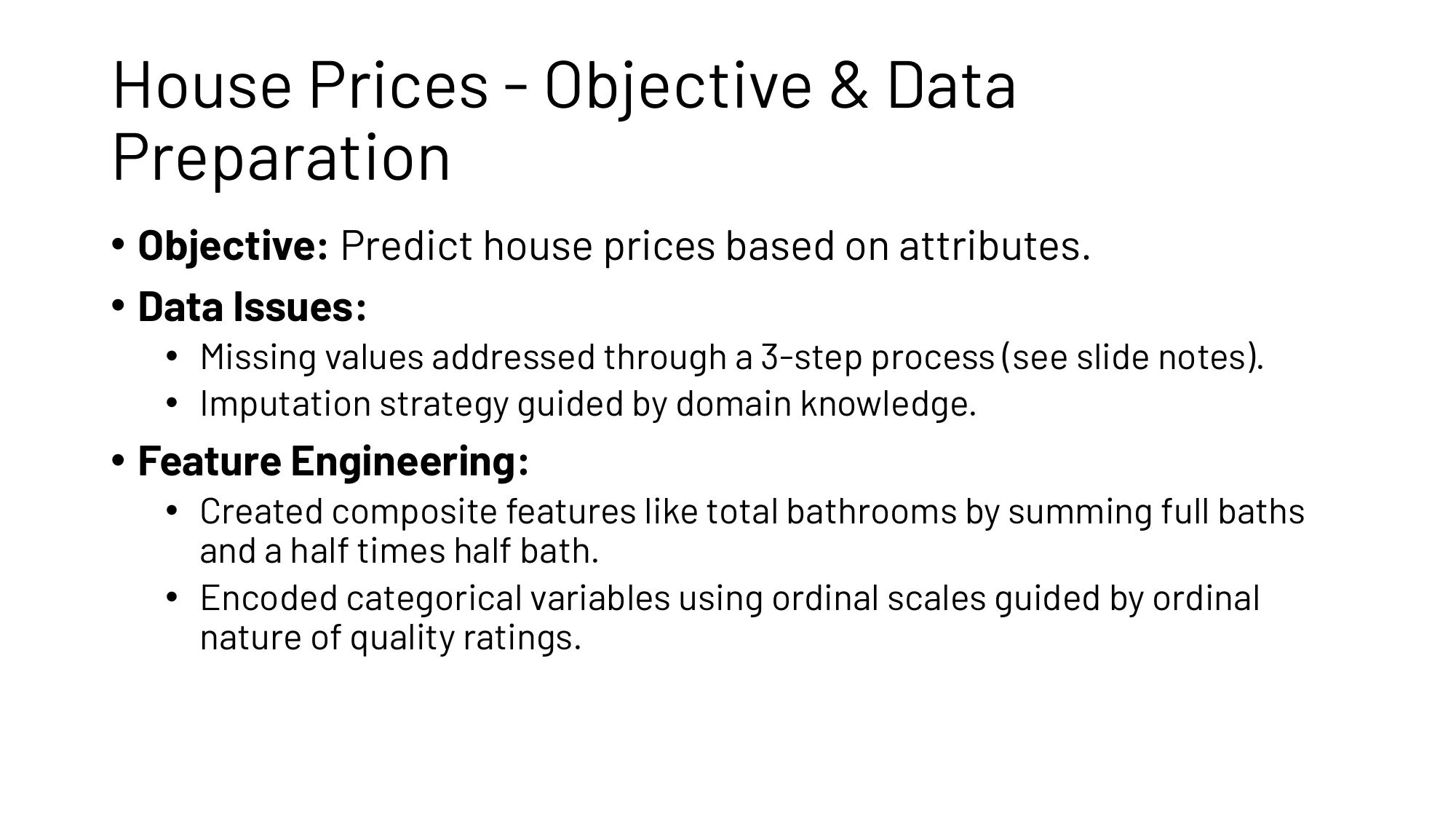

# House Prices - Objective & Data Preparation
Objective: Predict house prices based on attributes.
Data Issues:
Missing values addressed through a 3-step process (see slide notes).
Imputation strategy guided by domain knowledge.
Feature Engineering:
Created composite features like total bathrooms by summing full baths and a half times half bath.
Encoded categorical variables using ordinal scales guided by ordinal nature of quality ratings.